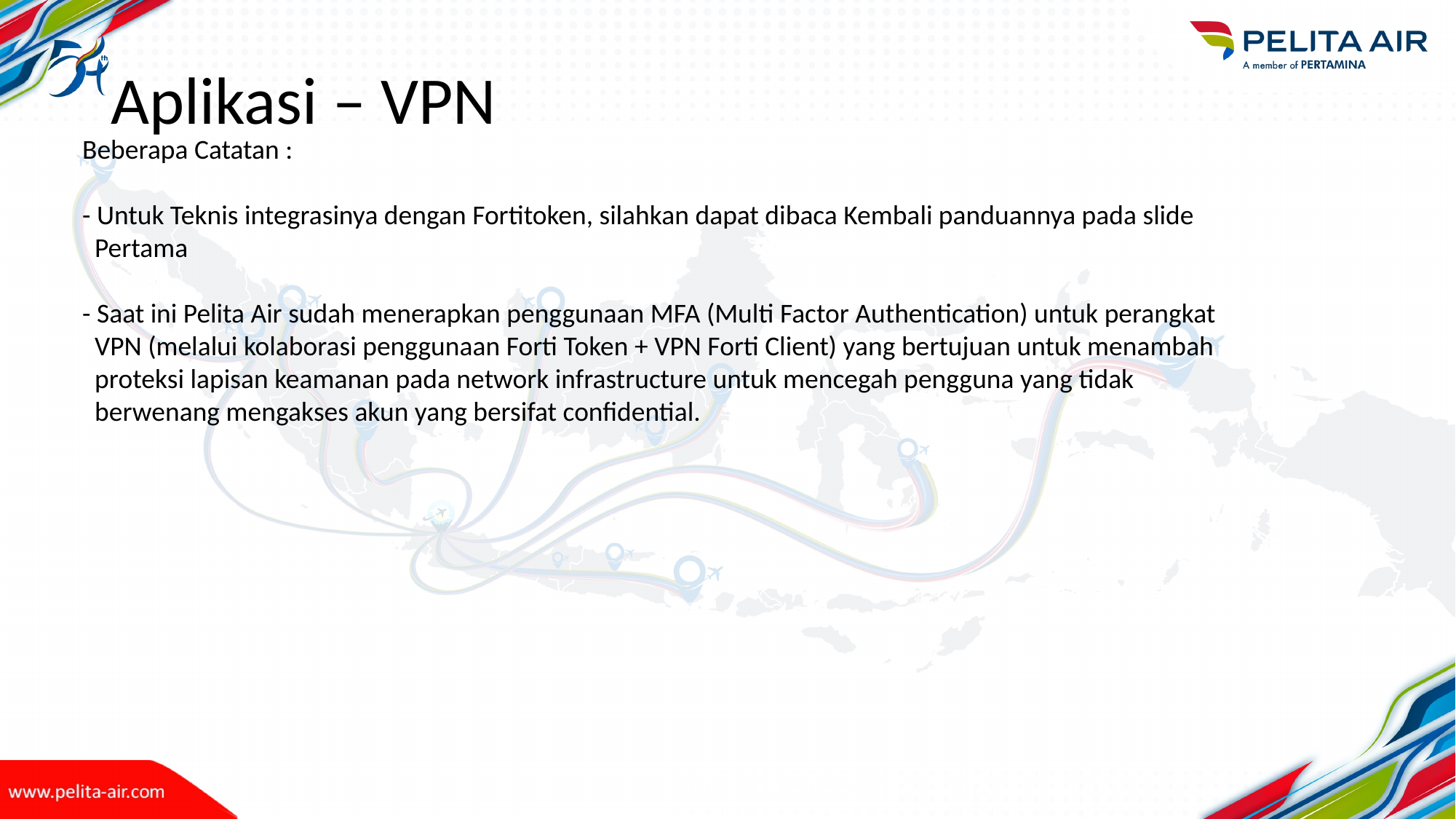

# Aplikasi – VPN
Beberapa Catatan :

- Untuk Teknis integrasinya dengan Fortitoken, silahkan dapat dibaca Kembali panduannya pada slide
  Pertama

- Saat ini Pelita Air sudah menerapkan penggunaan MFA (Multi Factor Authentication) untuk perangkat
  VPN (melalui kolaborasi penggunaan Forti Token + VPN Forti Client) yang bertujuan untuk menambah
  proteksi lapisan keamanan pada network infrastructure untuk mencegah pengguna yang tidak
  berwenang mengakses akun yang bersifat confidential.